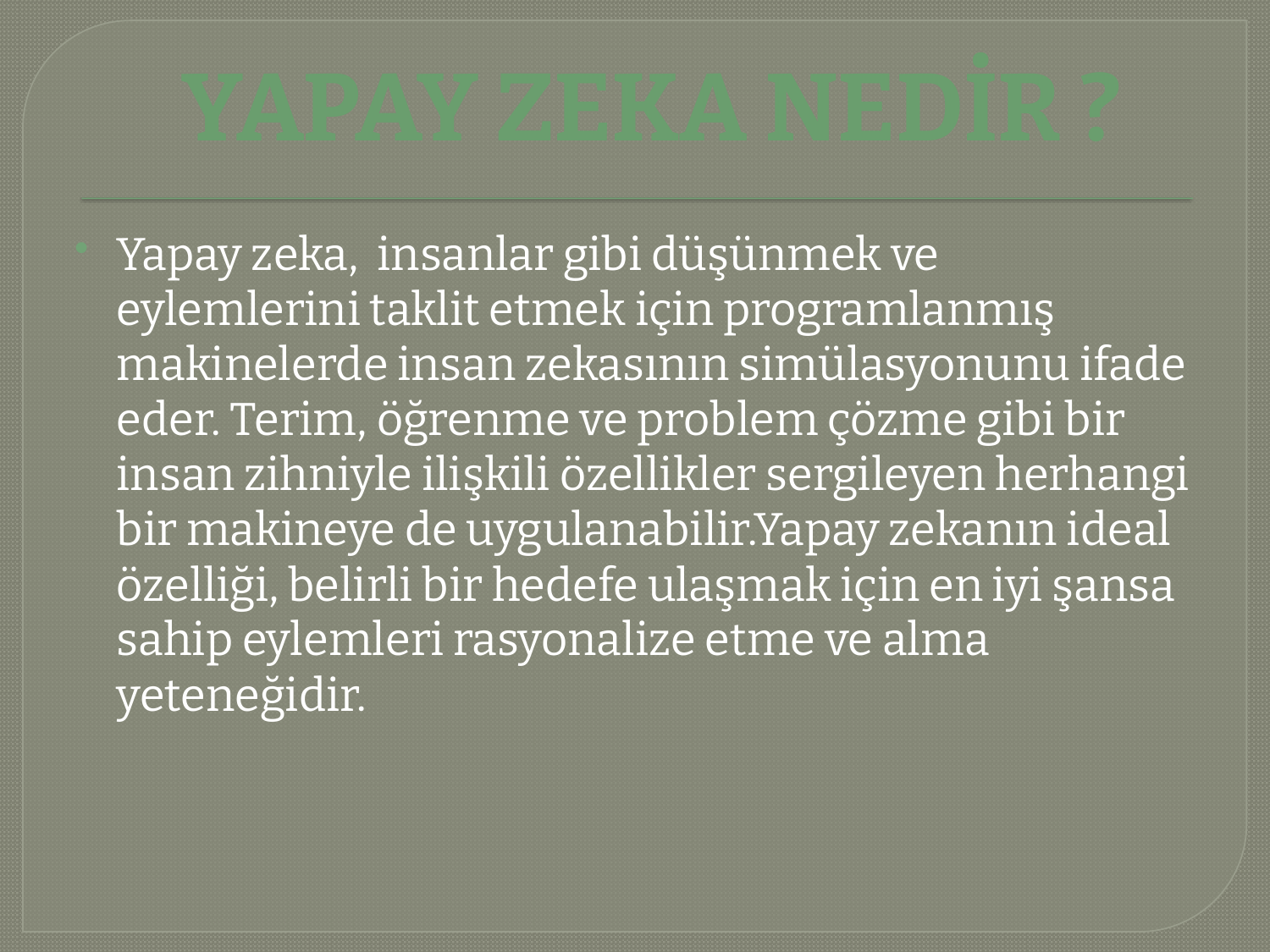

YAPAY ZEKA NEDİR ?
Yapay zeka,  insanlar gibi düşünmek ve eylemlerini taklit etmek için programlanmış makinelerde insan zekasının simülasyonunu ifade eder. Terim, öğrenme ve problem çözme gibi bir insan zihniyle ilişkili özellikler sergileyen herhangi bir makineye de uygulanabilir.Yapay zekanın ideal özelliği, belirli bir hedefe ulaşmak için en iyi şansa sahip eylemleri rasyonalize etme ve alma yeteneğidir.